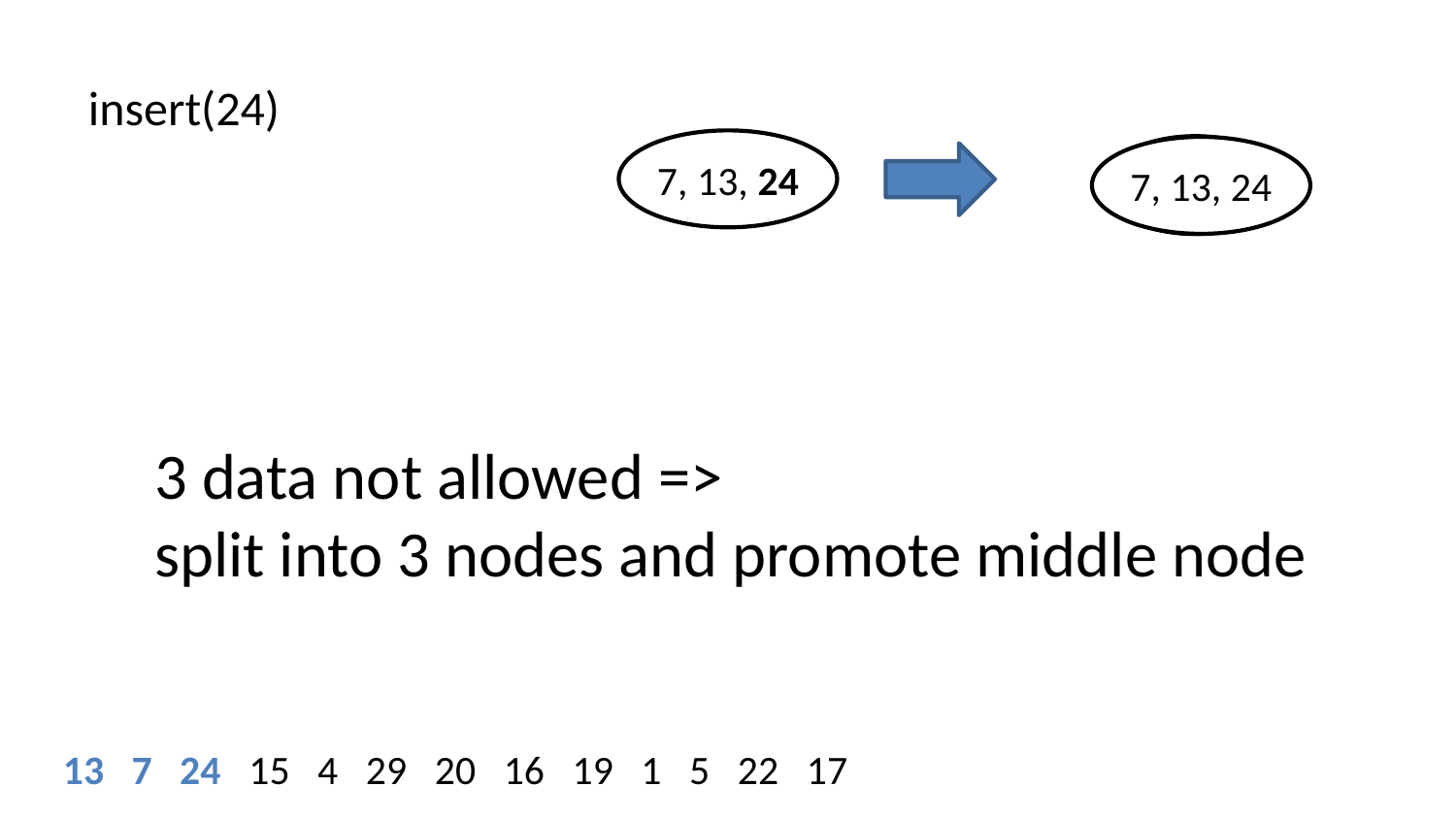

insert(24)
7, 13, 24
13
7, 13, 24
24
7

3 data not allowed =>
split into 3 nodes and promote middle node
13   7   24   15   4   29   20   16   19   1   5   22   17